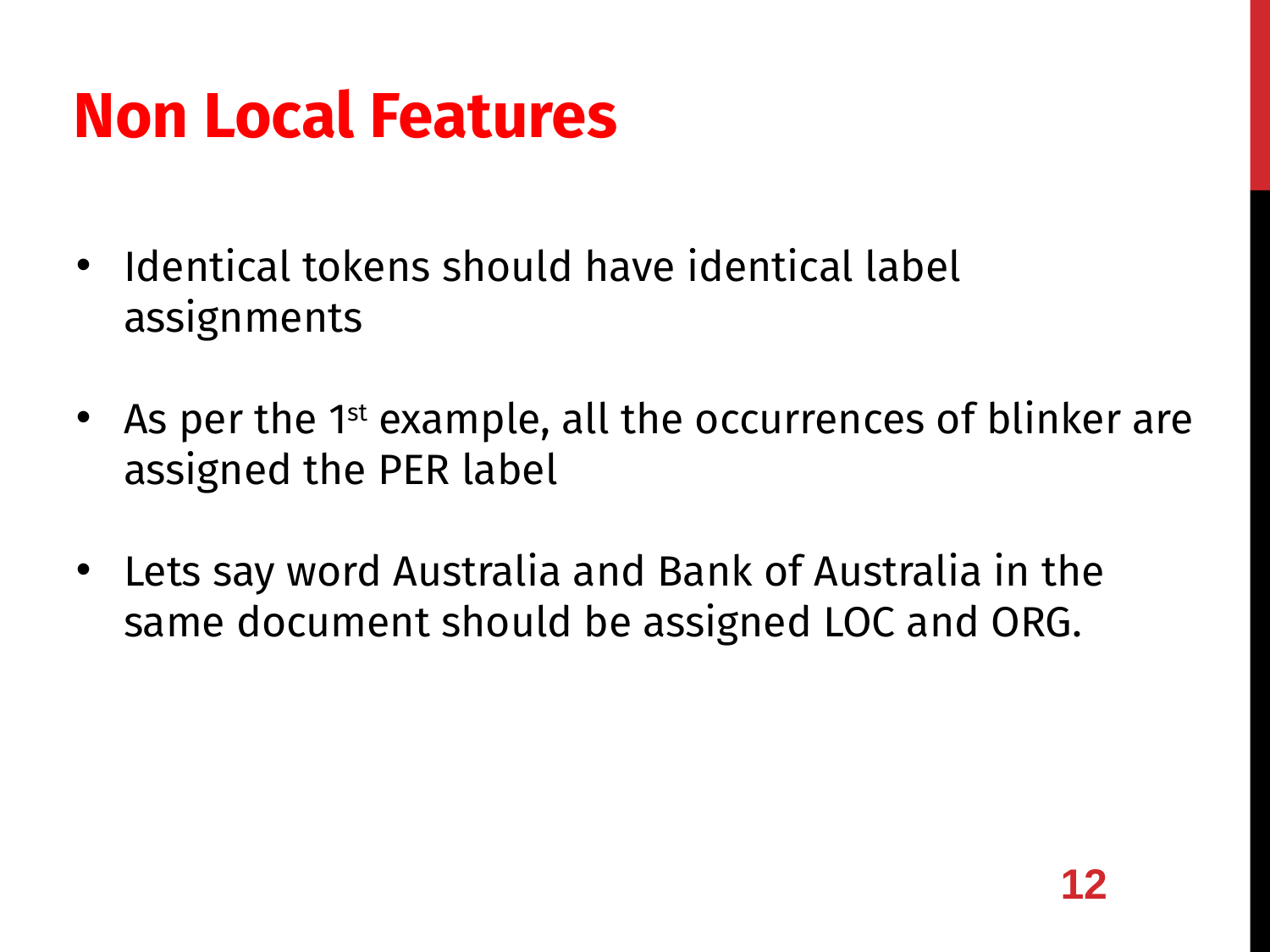

Non Local Features
Identical tokens should have identical label assignments

As per the 1st example, all the occurrences of blinker are assigned the PER label

Lets say word Australia and Bank of Australia in the same document should be assigned LOC and ORG.
12